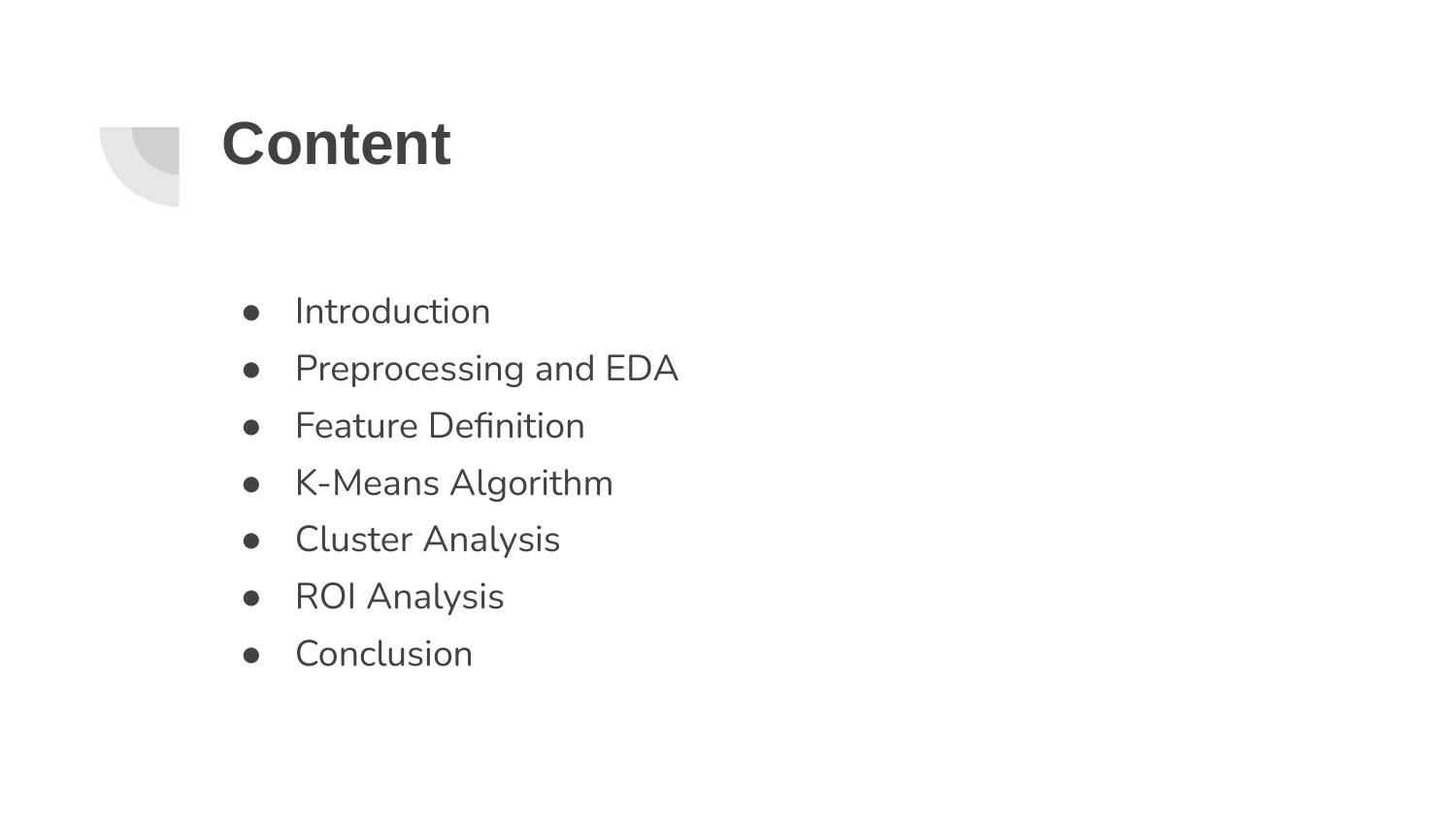

# Content
Introduction
Preprocessing and EDA
Feature Definition
K-Means Algorithm
Cluster Analysis
ROI Analysis
Conclusion